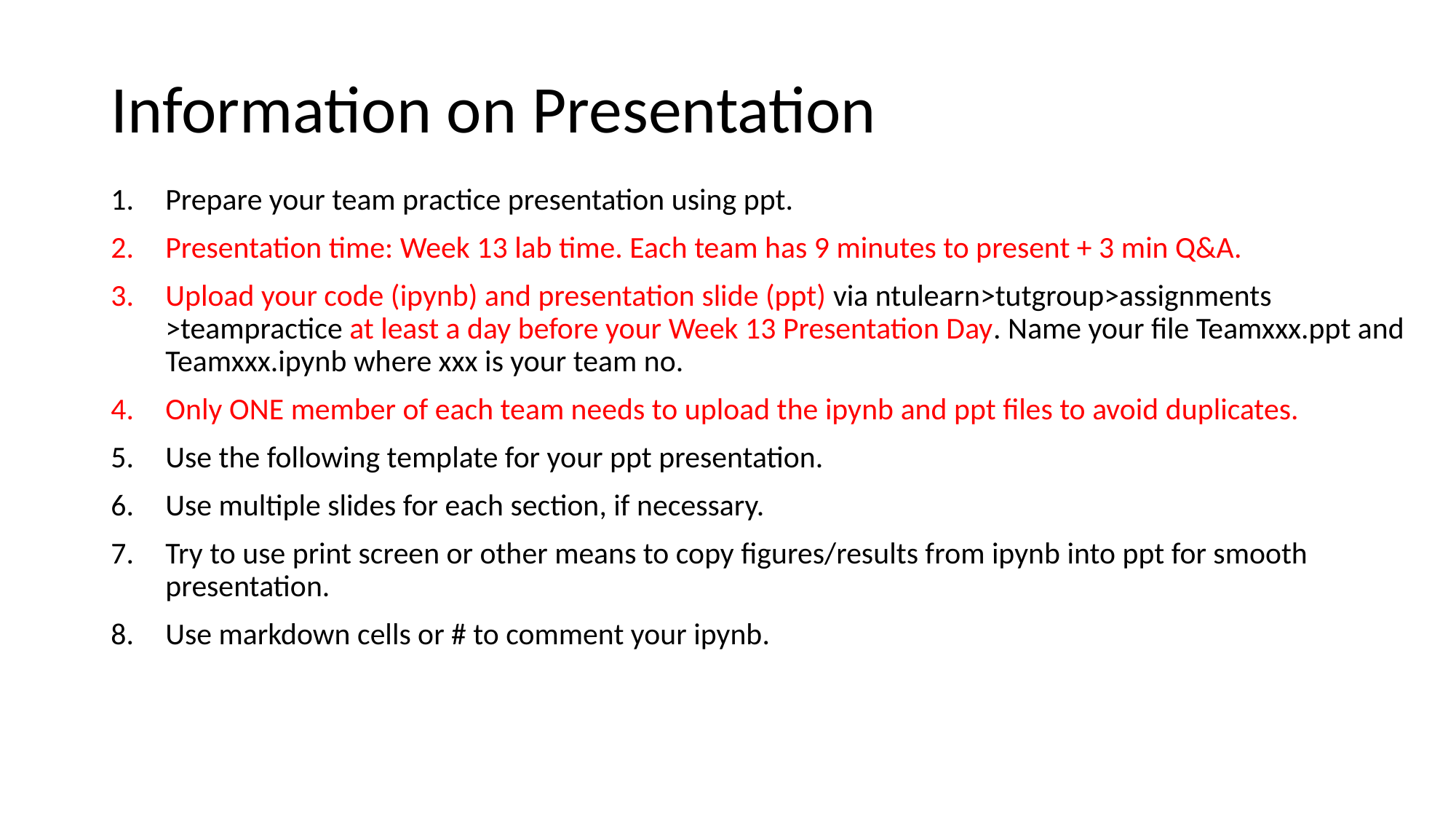

# Information on Presentation
Prepare your team practice presentation using ppt.
Presentation time: Week 13 lab time. Each team has 9 minutes to present + 3 min Q&A.
Upload your code (ipynb) and presentation slide (ppt) via ntulearn>tutgroup>assignments >teampractice at least a day before your Week 13 Presentation Day. Name your file Teamxxx.ppt and Teamxxx.ipynb where xxx is your team no.
Only ONE member of each team needs to upload the ipynb and ppt files to avoid duplicates.
Use the following template for your ppt presentation.
Use multiple slides for each section, if necessary.
Try to use print screen or other means to copy figures/results from ipynb into ppt for smooth presentation.
Use markdown cells or # to comment your ipynb.